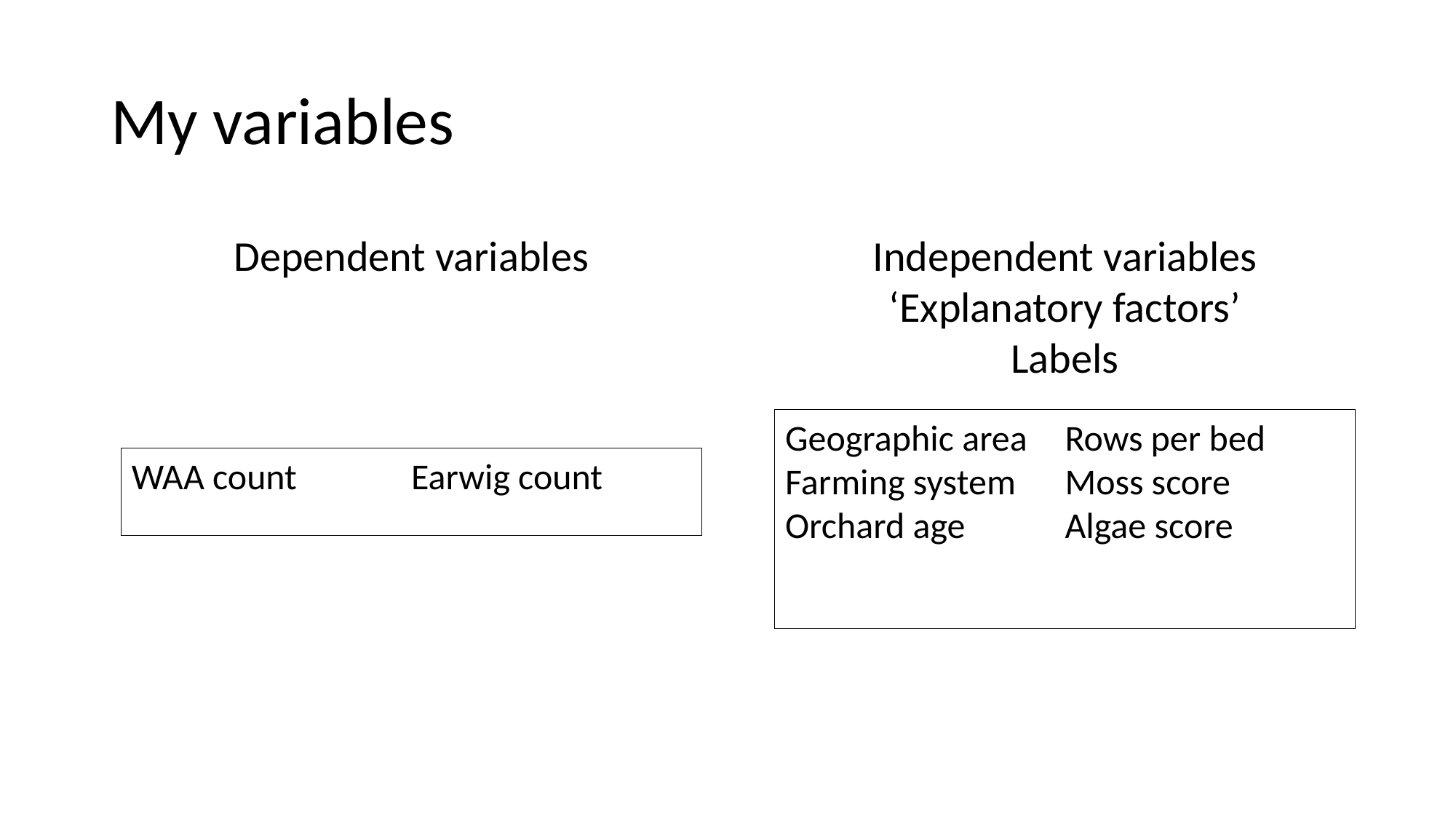

# My variables
Dependent variables
Independent variables
‘Explanatory factors’
Labels
Geographic area
Farming system
Orchard age
Rows per bed
Moss score
Algae score
WAA count
Earwig count